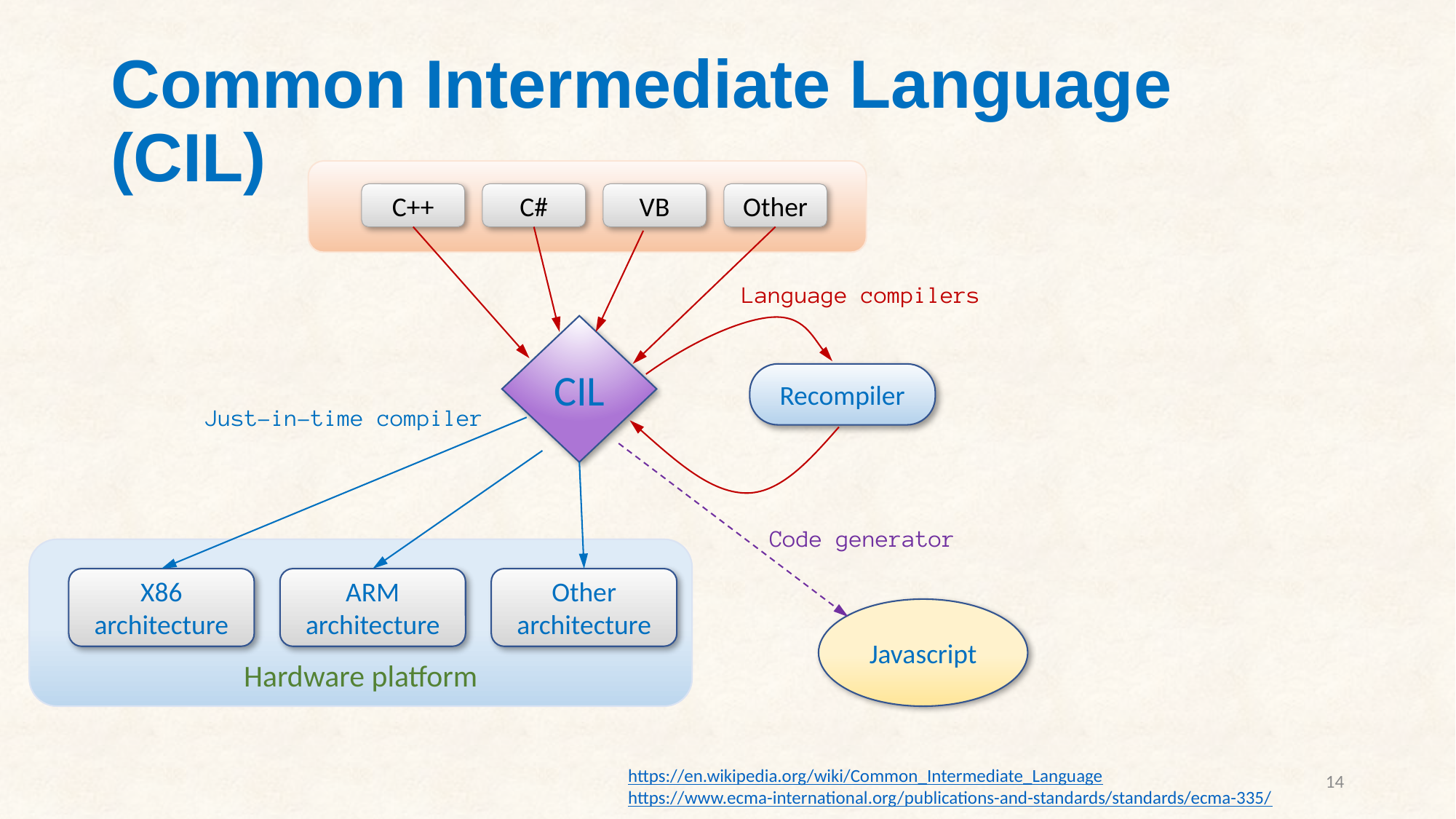

# Common Intermediate Language (CIL)

C++
C#
VB
Other
Language compilers
CIL

Recompiler
Just-in-time compiler

Code generator
Hardware platform
X86
architecture
ARM
architecture
Other
architecture
Javascript
https://en.wikipedia.org/wiki/Common_Intermediate_Language
https://www.ecma-international.org/publications-and-standards/standards/ecma-335/
14